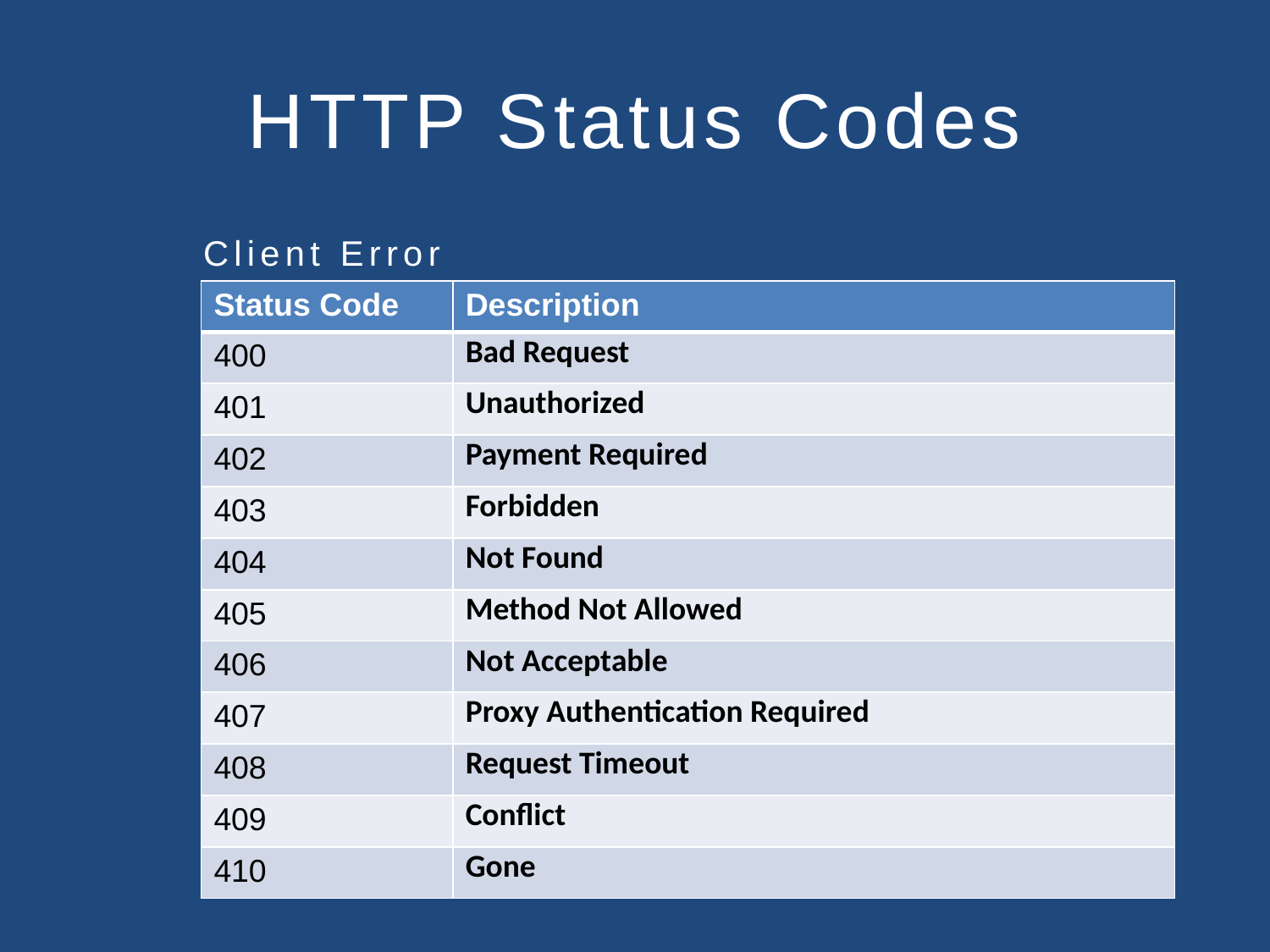

# HTTP Status Codes
Client Error
| Status Code | Description |
| --- | --- |
| 400 | Bad Request |
| 401 | Unauthorized |
| 402 | Payment Required |
| 403 | Forbidden |
| 404 | Not Found |
| 405 | Method Not Allowed |
| 406 | Not Acceptable |
| 407 | Proxy Authentication Required |
| 408 | Request Timeout |
| 409 | Conflict |
| 410 | Gone |